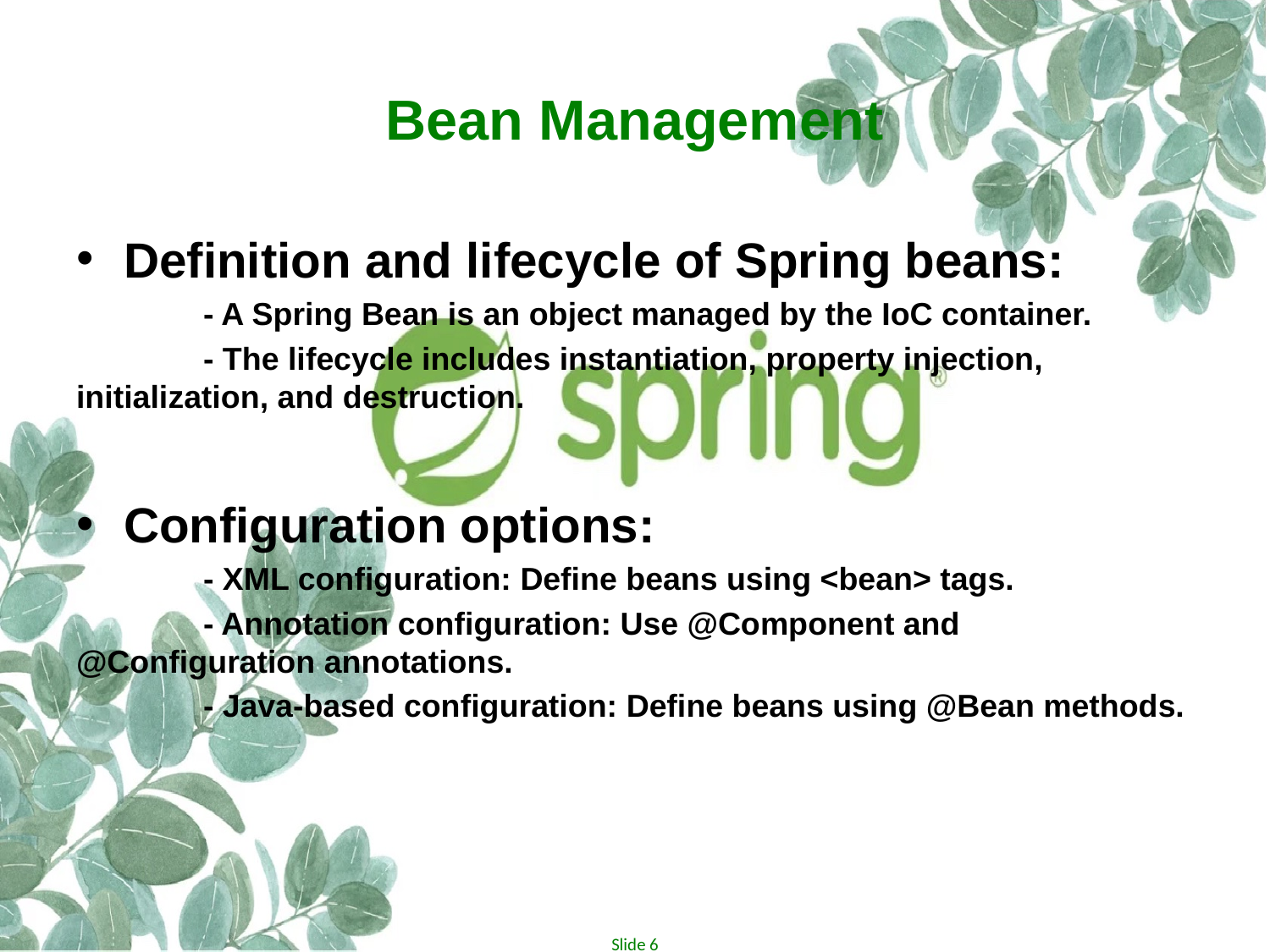

# Bean Management
Definition and lifecycle of Spring beans:
	- A Spring Bean is an object managed by the IoC container.
	- The lifecycle includes instantiation, property injection, initialization, and destruction.

Configuration options:
	- XML configuration: Define beans using <bean> tags.
	- Annotation configuration: Use @Component and @Configuration annotations.
	- Java-based configuration: Define beans using @Bean methods.

Slide 6